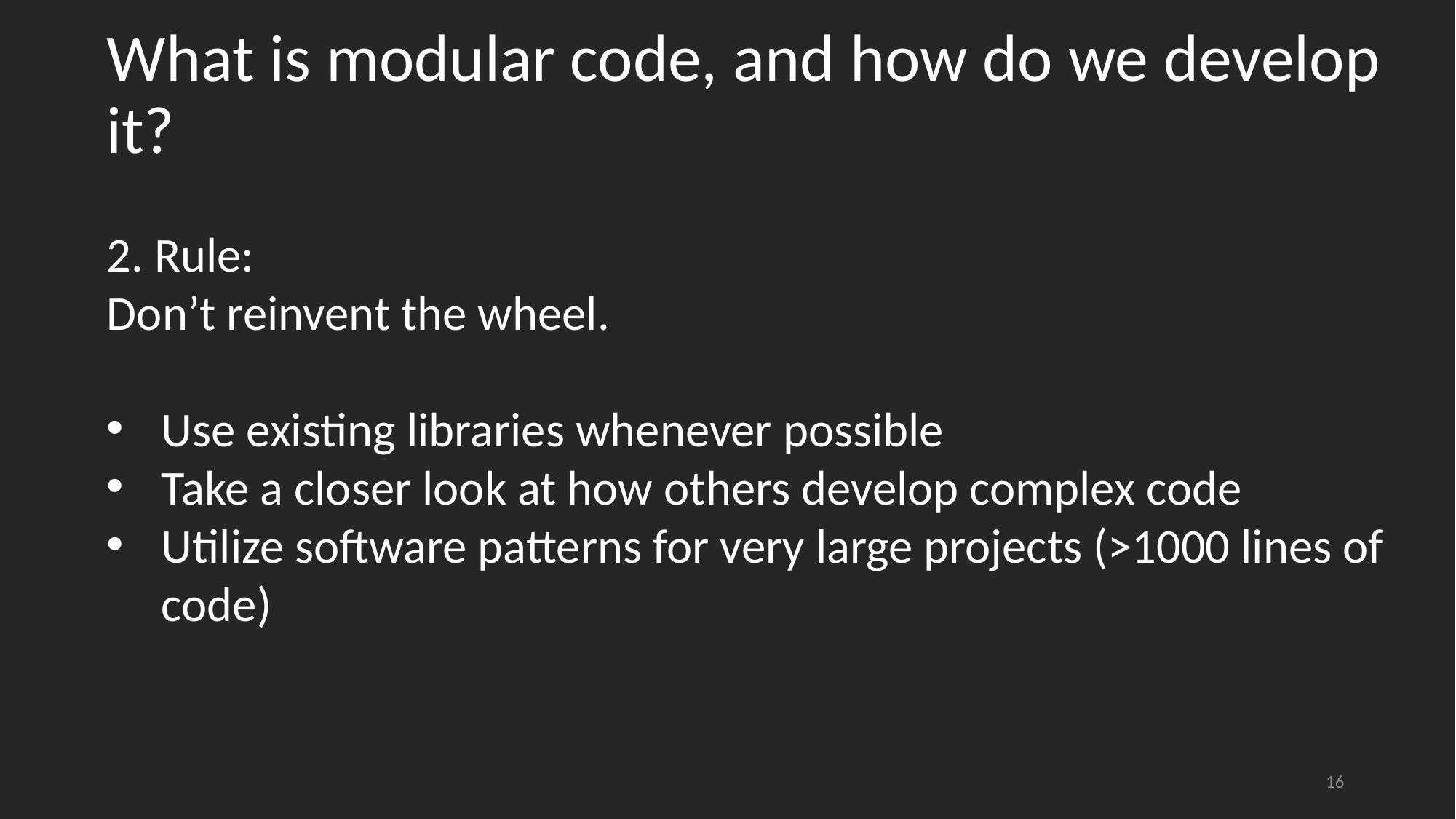

What is modular code, and how do we develop it?
2. Rule:
Don’t reinvent the wheel.

Use existing libraries whenever possible
Take a closer look at how others develop complex code
Utilize software patterns for very large projects (>1000 lines of code)
16